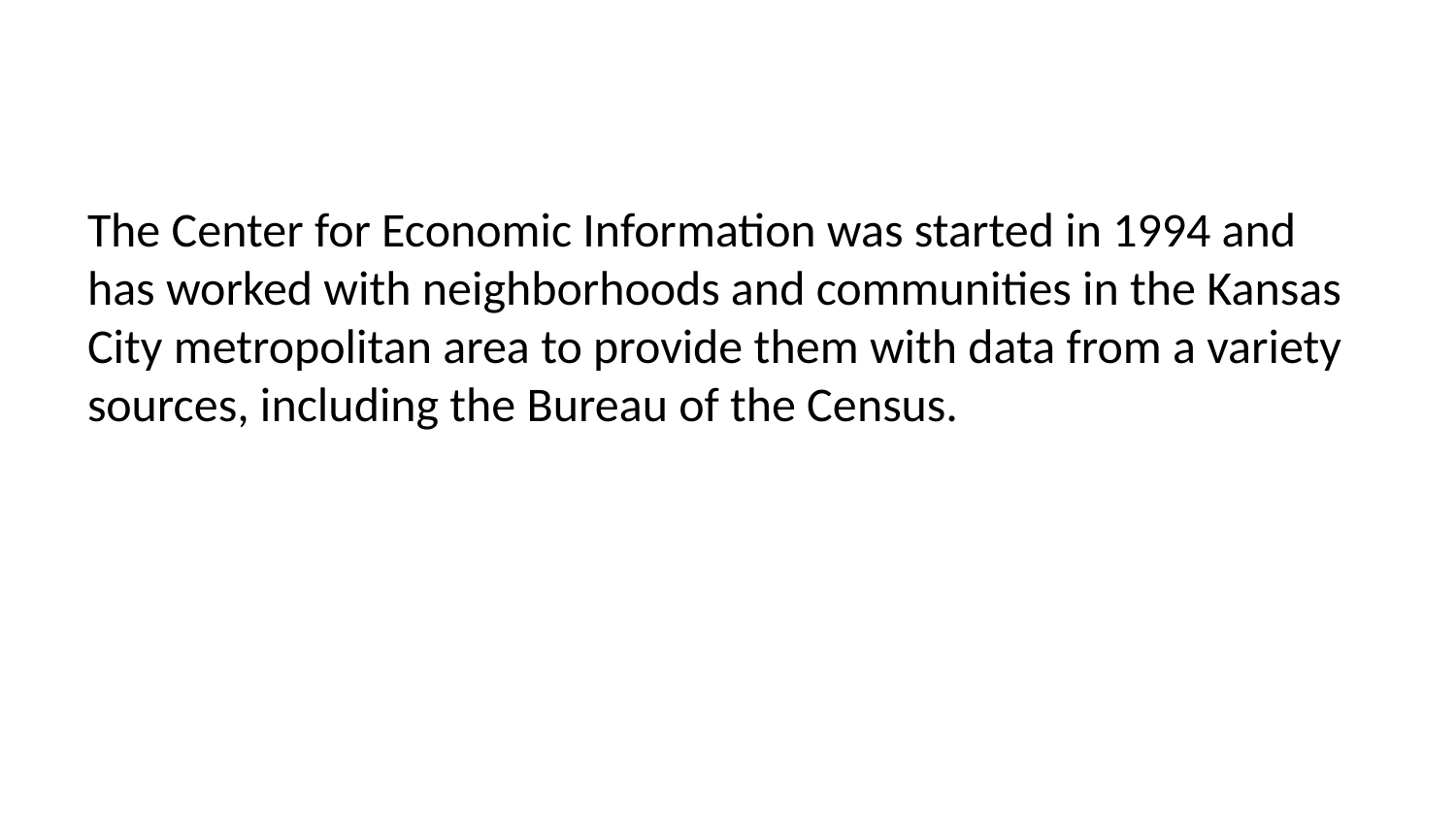

The Center for Economic Information was started in 1994 and has worked with neighborhoods and communities in the Kansas City metropolitan area to provide them with data from a variety sources, including the Bureau of the Census.